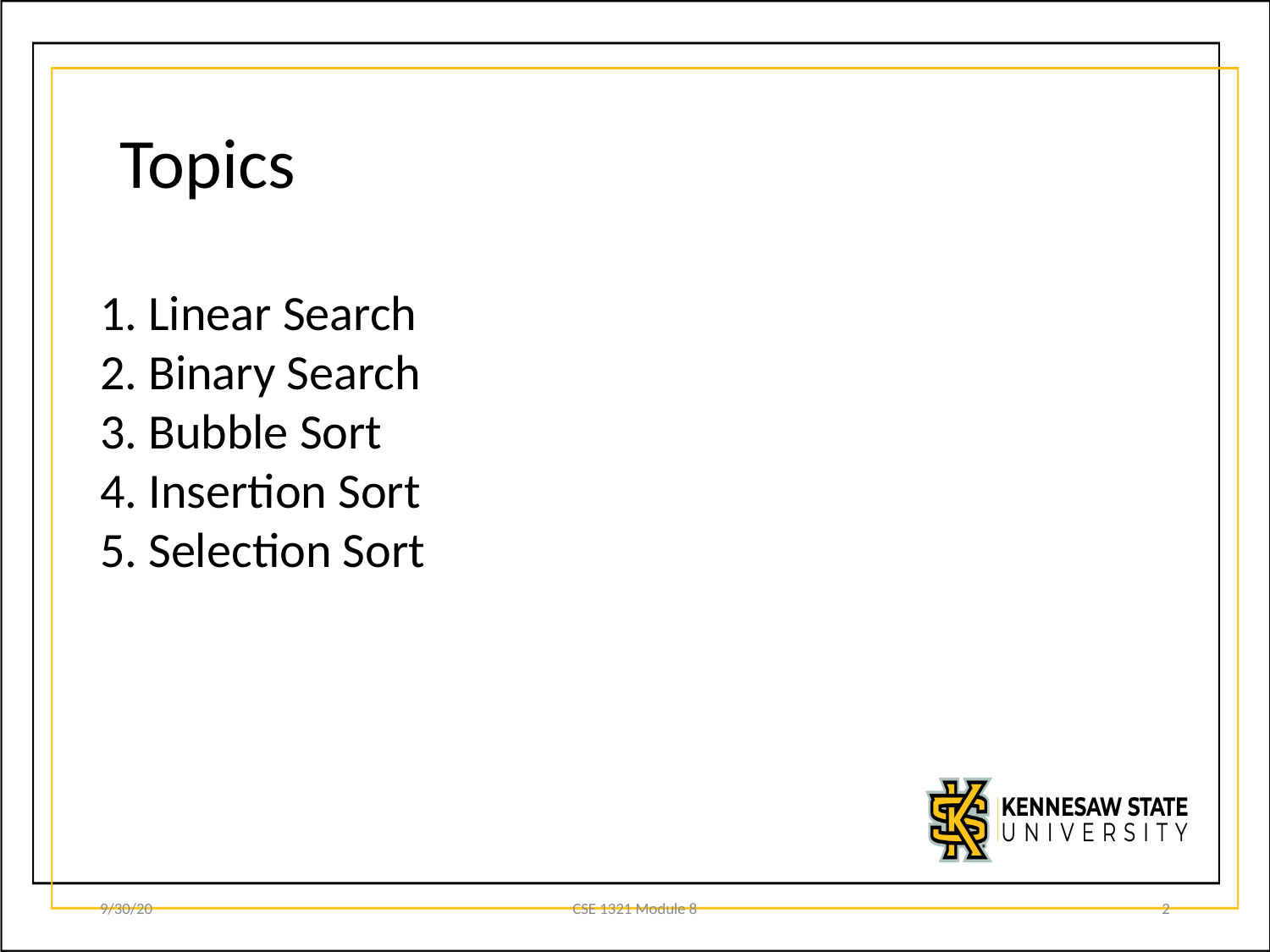

# Topics

 Linear Search
 Binary Search
 Bubble Sort
 Insertion Sort
 Selection Sort
9/30/20
CSE 1321 Module 8
2